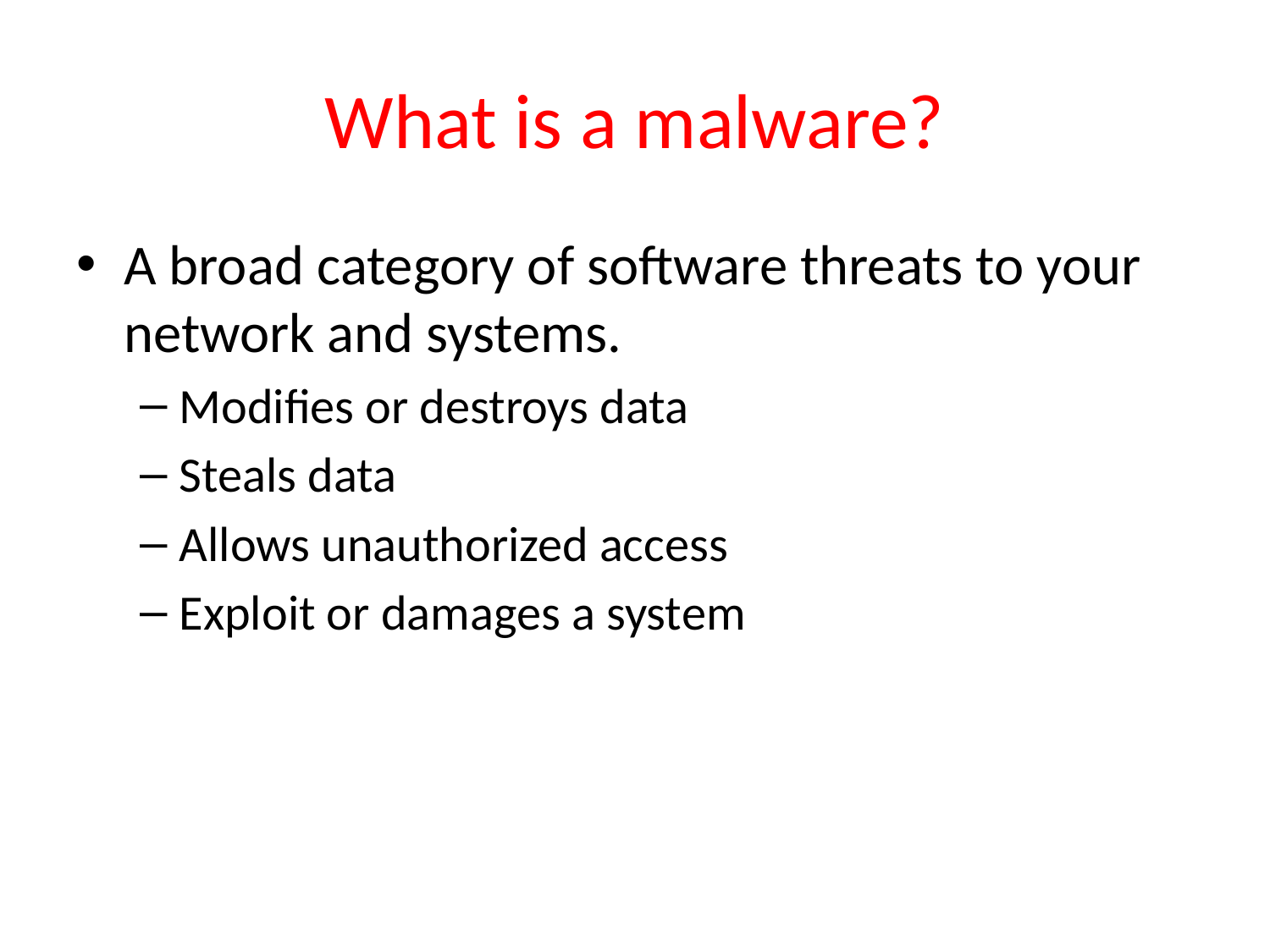

# What is a malware?
A broad category of software threats to your network and systems.
Modifies or destroys data
Steals data
Allows unauthorized access
Exploit or damages a system